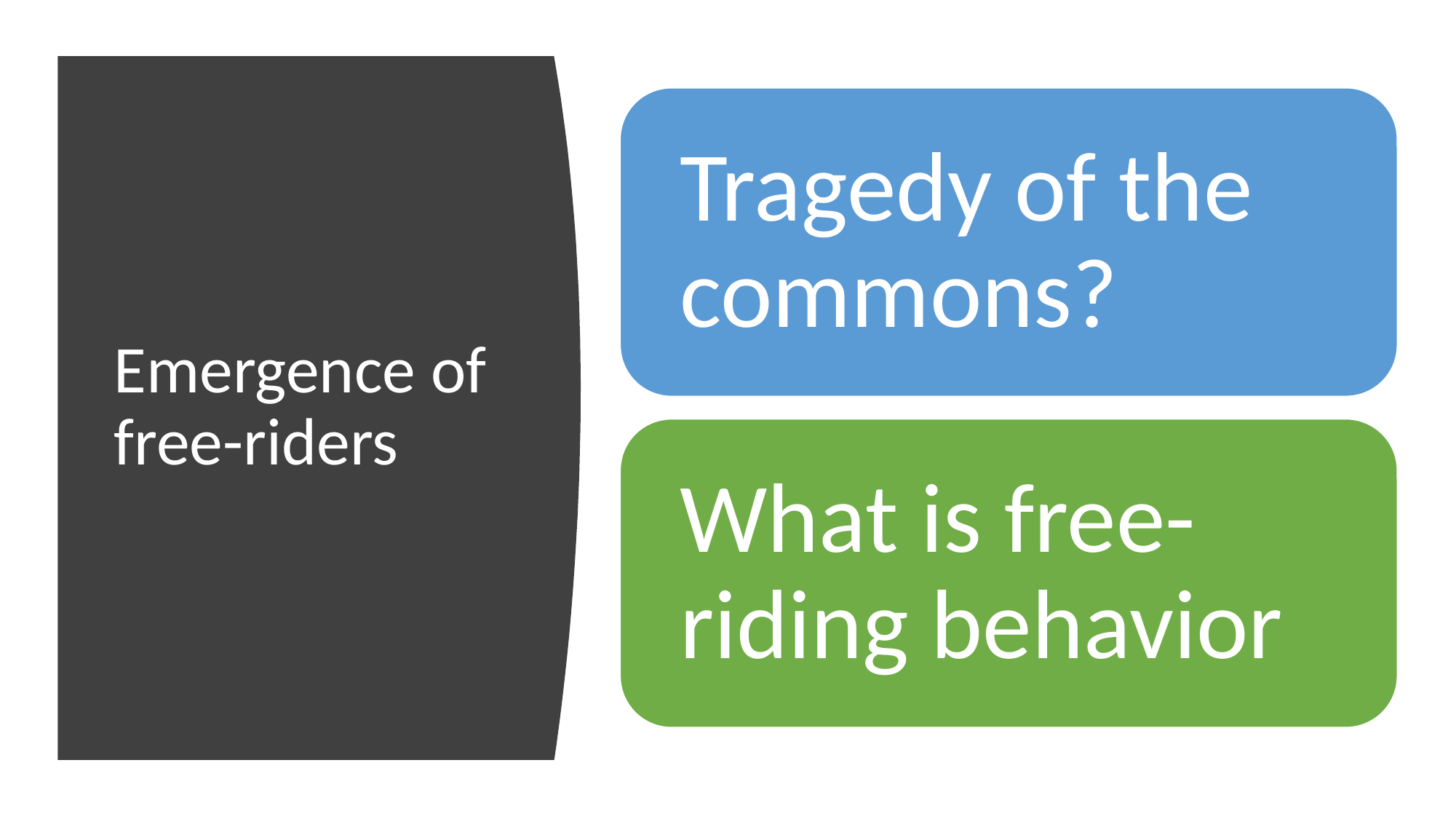

Tragedy of the commons?
What is free-riding behavior

# Emergence of free-riders